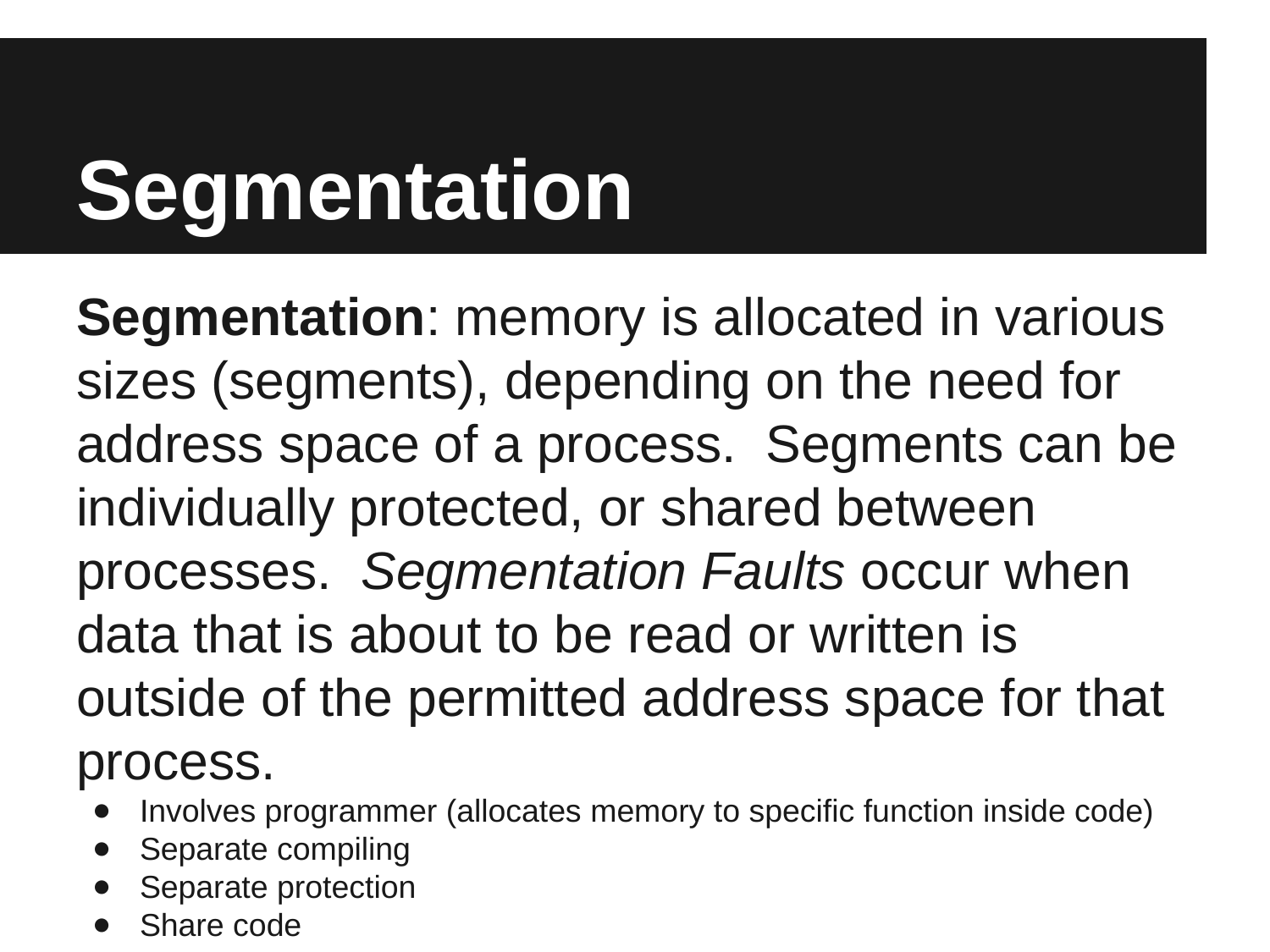

# Segmentation
Segmentation: memory is allocated in various sizes (segments), depending on the need for address space of a process.  Segments can be individually protected, or shared between processes.  Segmentation Faults occur when data that is about to be read or written is outside of the permitted address space for that process.
Involves programmer (allocates memory to specific function inside code)
Separate compiling
Separate protection
Share code